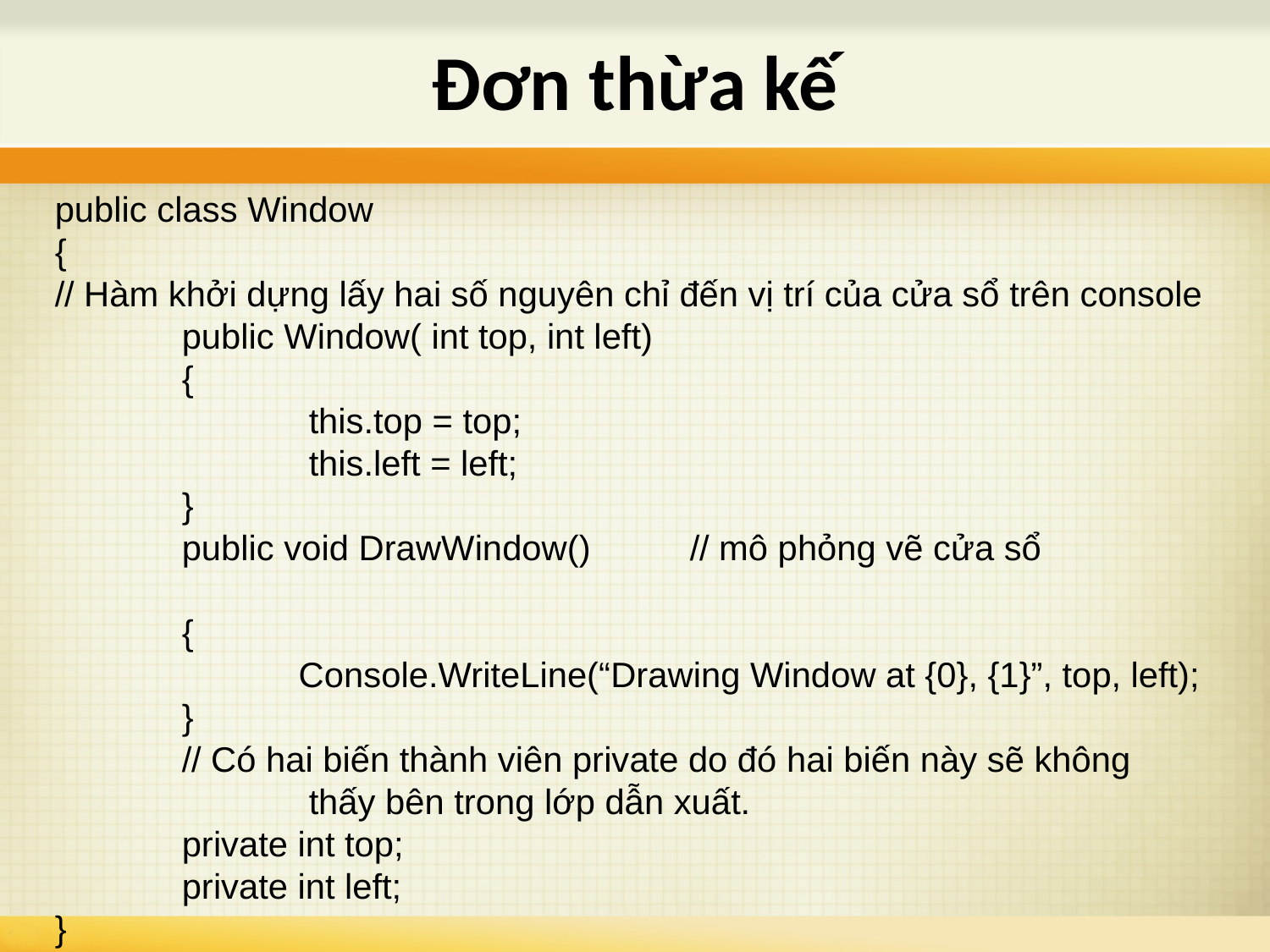

# Đơn thừa kế
public class Window
{
// Hàm khởi dựng lấy hai số nguyên chỉ đến vị trí của cửa sổ trên console
	public Window( int top, int left)
	{
		this.top = top;
		this.left = left;
	}
	public void DrawWindow()	// mô phỏng vẽ cửa sổ

	{
	            Console.WriteLine(“Drawing Window at {0}, {1}”, top, left);
	}
	// Có hai biến thành viên private do đó hai biến này sẽ không   			thấy bên trong lớp dẫn xuất.
	private int top;
	private int left;
}